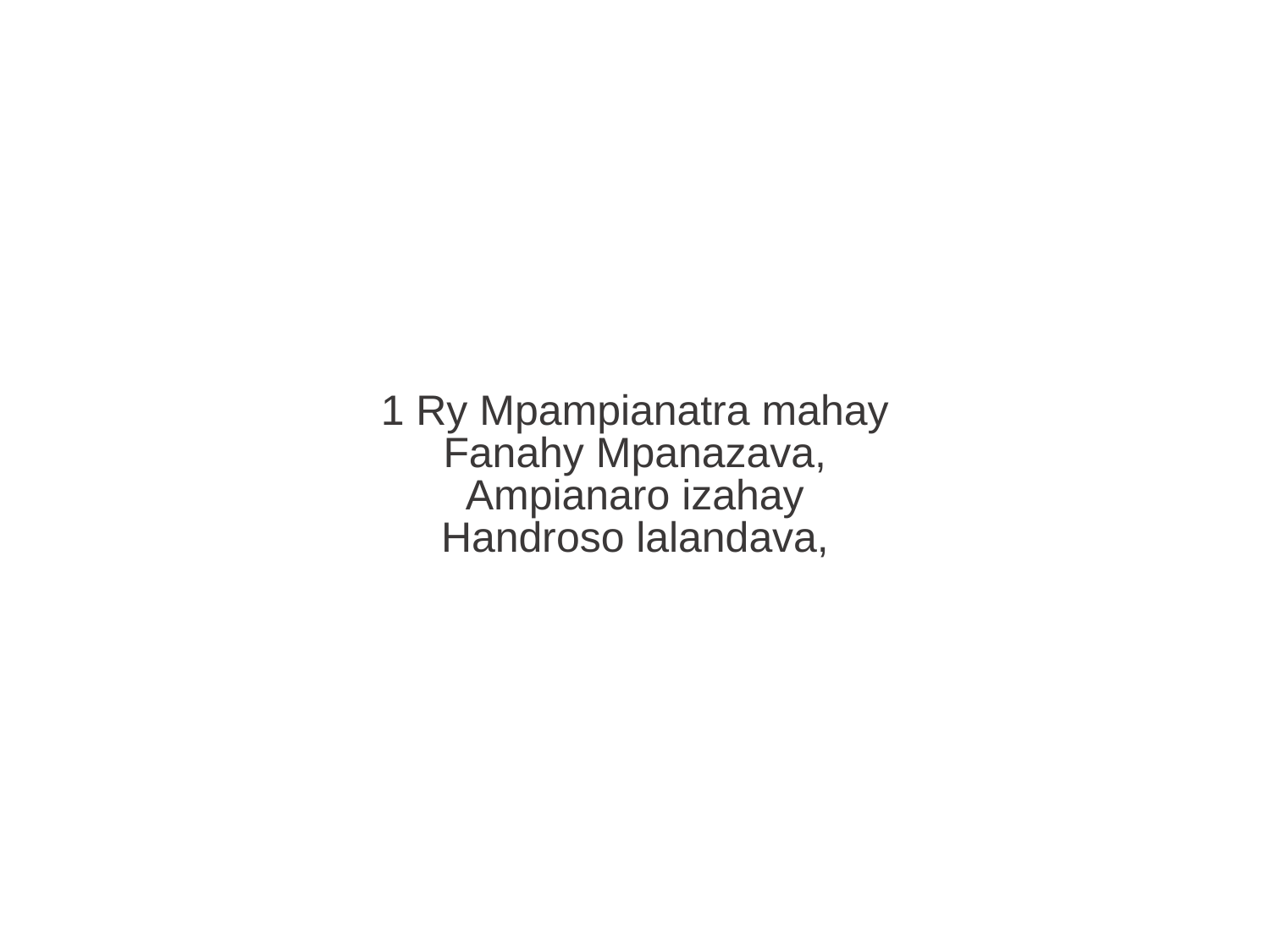

1 Ry Mpampianatra mahay
Fanahy Mpanazava,
Ampianaro izahay
Handroso lalandava,